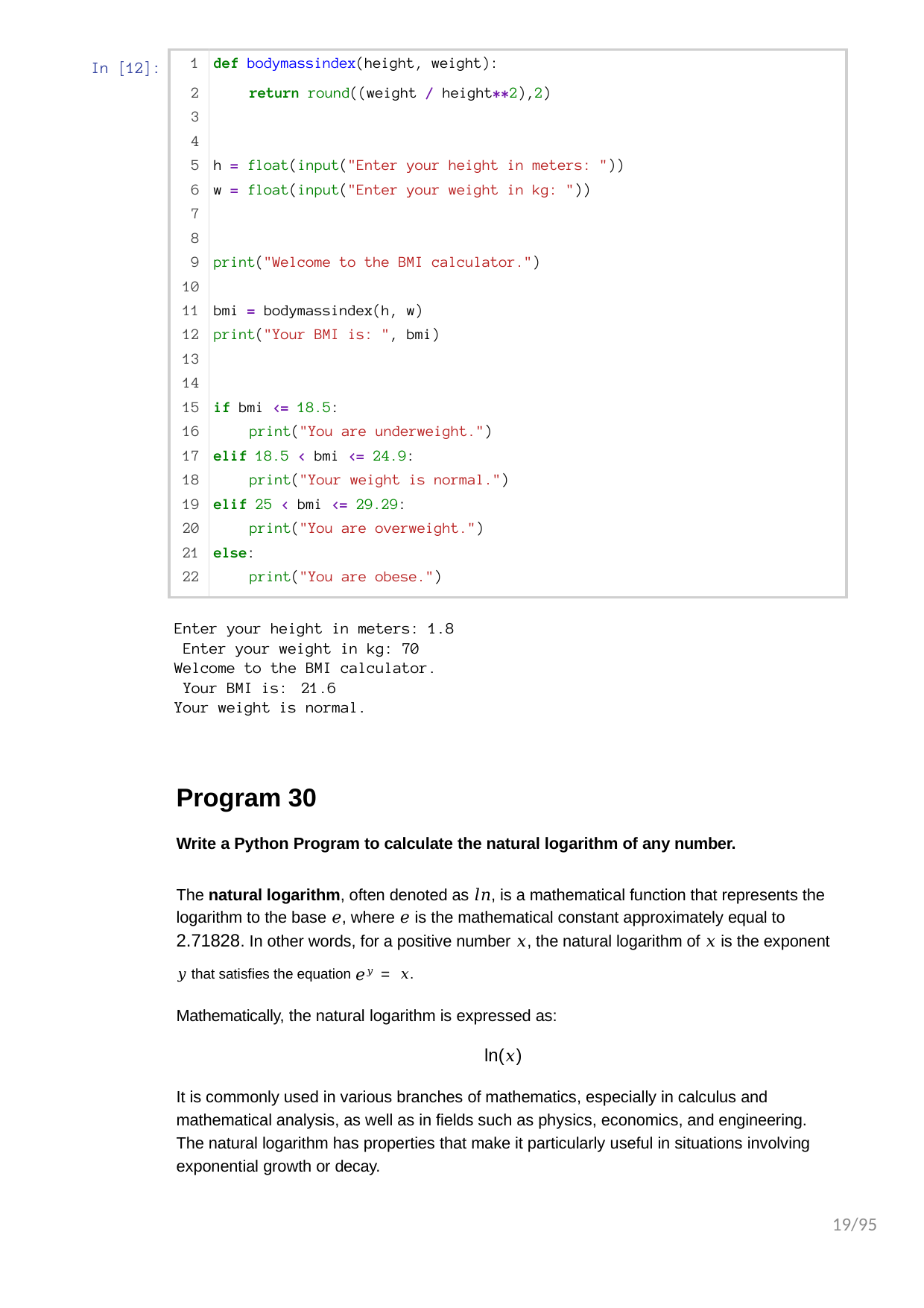

| 1 | def bodymassindex(height, weight): |
| --- | --- |
| 2 | return round((weight / height\*\*2),2) |
| 3 |  |
| 4 |  |
| 5 | h = float(input("Enter your height in meters: ")) |
| 6 | w = float(input("Enter your weight in kg: ")) |
| 7 |  |
| 8 |  |
| 9 | print("Welcome to the BMI calculator.") |
| 10 |  |
| 11 | bmi = bodymassindex(h, w) |
| 12 | print("Your BMI is: ", bmi) |
| 13 |  |
| 14 |  |
| 15 | if bmi <= 18.5: |
| 16 | print("You are underweight.") |
| 17 | elif 18.5 < bmi <= 24.9: |
| 18 | print("Your weight is normal.") |
| 19 | elif 25 < bmi <= 29.29: |
| 20 | print("You are overweight.") |
| 21 | else: |
| 22 | print("You are obese.") |
In [12]:
Enter your height in meters: 1.8  Enter your weight in kg: 70
Welcome to the BMI calculator.  Your BMI is:	21.6
Your weight is normal.
Program 30
Write a Python Program to calculate the natural logarithm of any number.

The natural logarithm, often denoted as 𝑙𝑛, is a mathematical function that represents the  logarithm to the base 𝑒, where 𝑒 is the mathematical constant approximately equal to  2.71828. In other words, for a positive number 𝑥, the natural logarithm of 𝑥 is the exponent
𝑦 that satisfies the equation 𝑒𝑦  = 𝑥.

Mathematically, the natural logarithm is expressed as:

ln(𝑥)

It is commonly used in various branches of mathematics, especially in calculus and  mathematical analysis, as well as in fields such as physics, economics, and engineering.  The natural logarithm has properties that make it particularly useful in situations involving  exponential growth or decay.
19/95